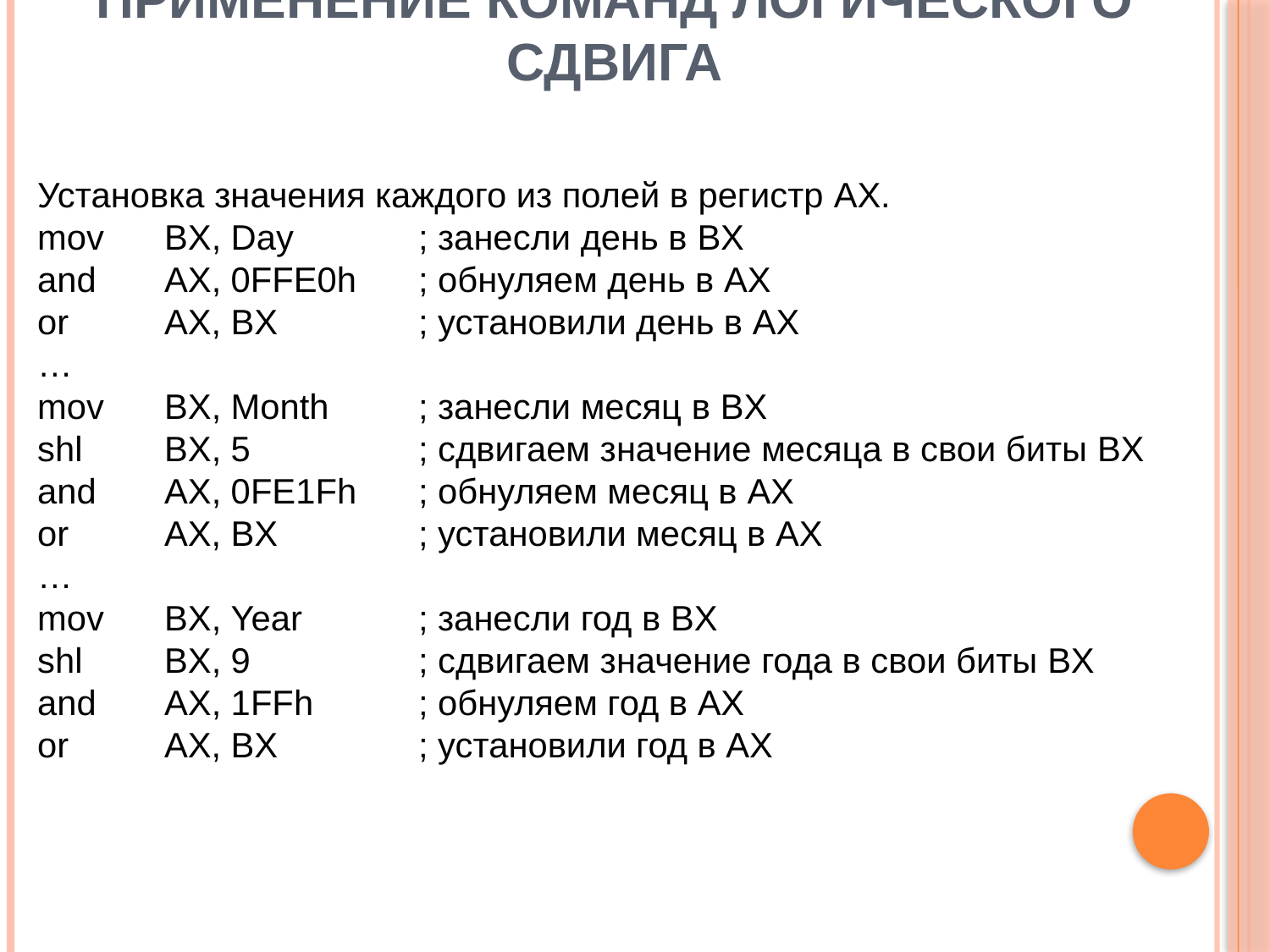

# Применение команд логического сдвига
Установка значения каждого из полей в регистр AX.
mov 	BX, Day 	; занесли день в BX
and	AX, 0FFE0h	; обнуляем день в AX
or	AX, BX		; установили день в AX
…
mov 	BX, Month	; занесли месяц в BX
shl	BX, 5		; сдвигаем значение месяца в свои биты BX
and	AX, 0FE1Fh	; обнуляем месяц в AX
or	AX, BX		; установили месяц в AX
…
mov 	BX, Year	; занесли год в BX
shl	BX, 9		; сдвигаем значение года в свои биты BX
and	AX, 1FFh	; обнуляем год в AX
or	AX, BX		; установили год в AX